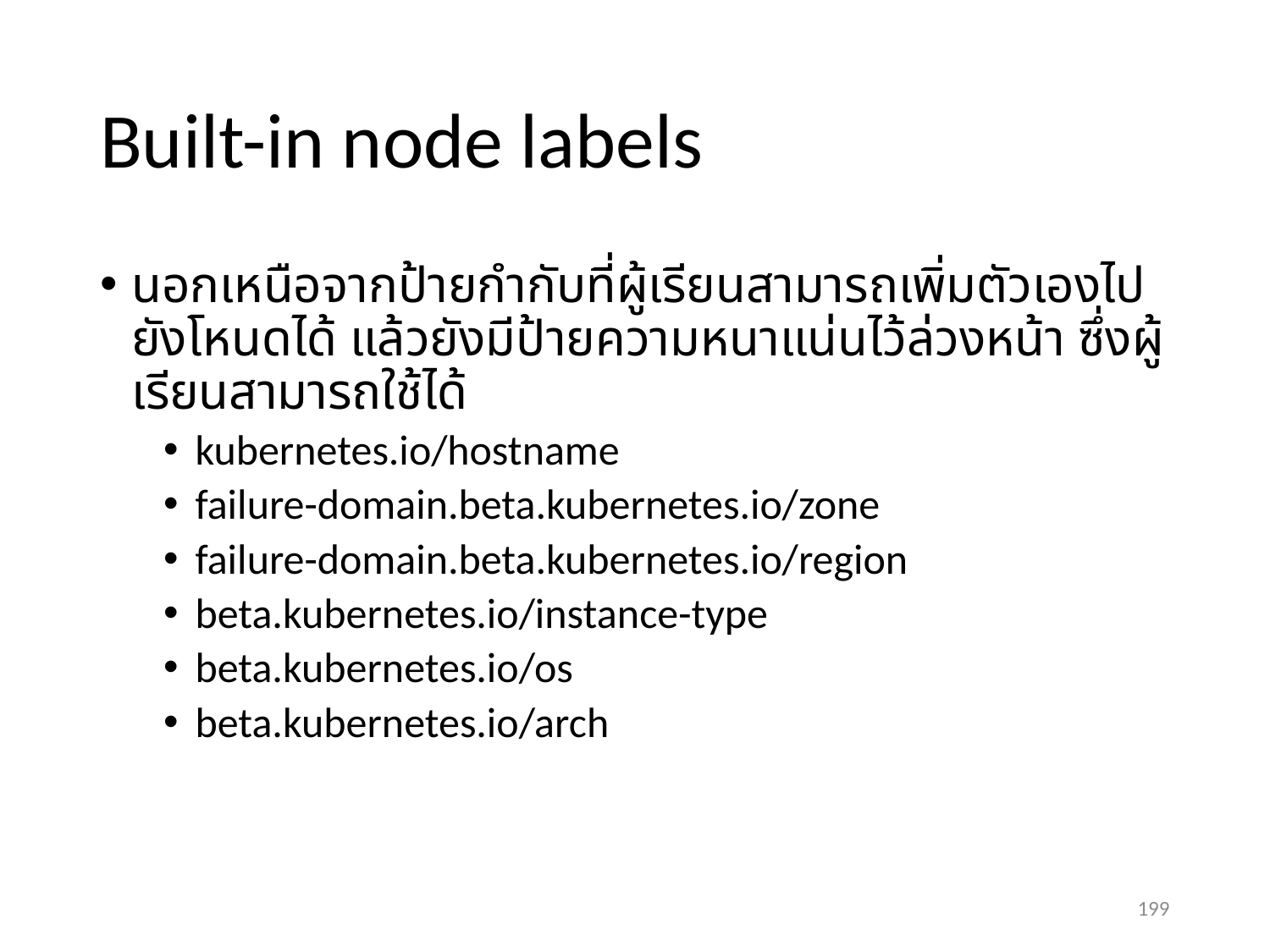

# Built-in node labels
นอกเหนือจากป้ายกำกับที่ผู้เรียนสามารถเพิ่มตัวเองไปยังโหนดได้ แล้วยังมีป้ายความหนาแน่นไว้ล่วงหน้า ซึ่งผู้เรียนสามารถใช้ได้
kubernetes.io/hostname
failure-domain.beta.kubernetes.io/zone
failure-domain.beta.kubernetes.io/region
beta.kubernetes.io/instance-type
beta.kubernetes.io/os
beta.kubernetes.io/arch
199